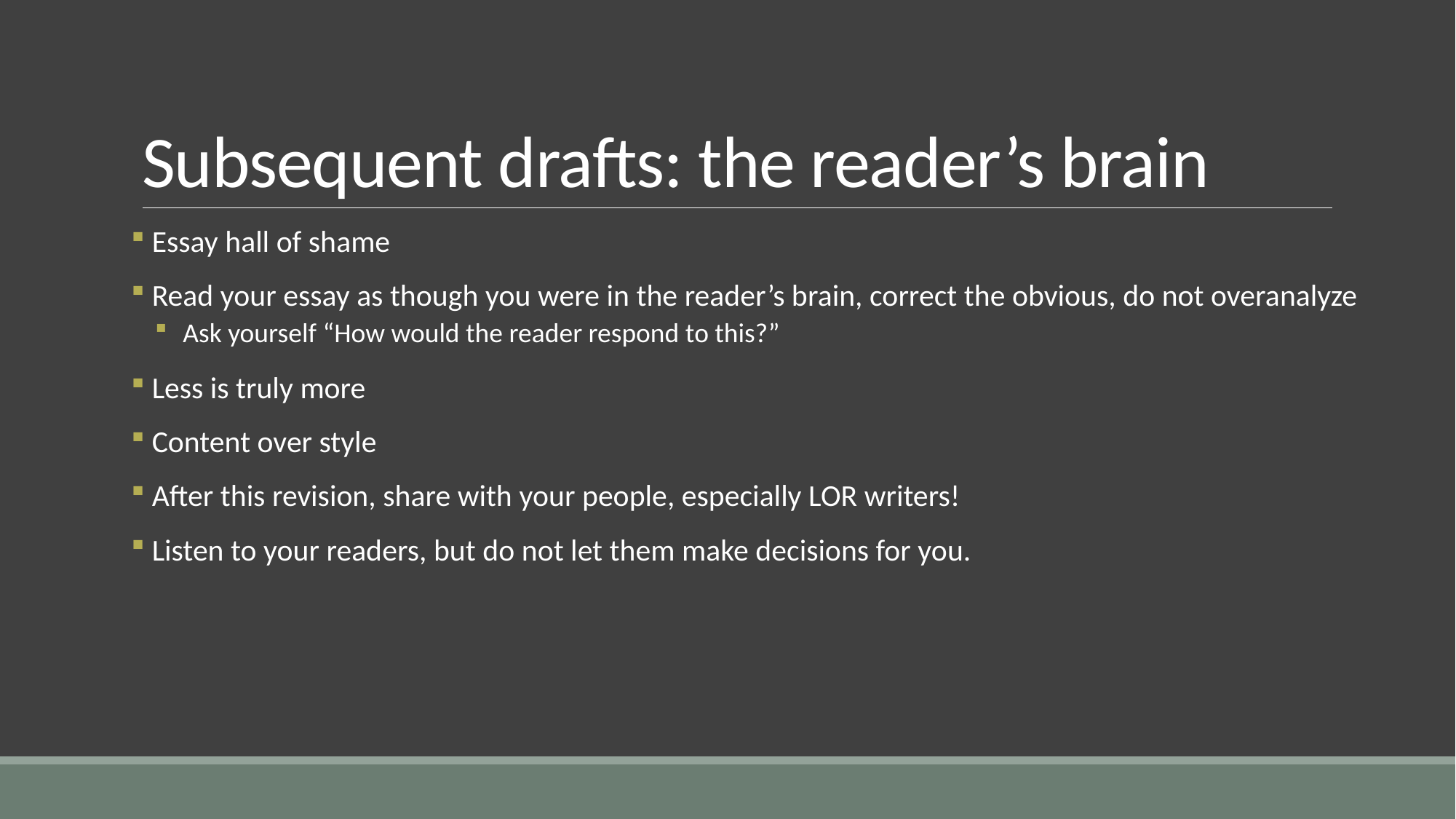

# Subsequent drafts: the reader’s brain
 Essay hall of shame
 Read your essay as though you were in the reader’s brain, correct the obvious, do not overanalyze
 Ask yourself “How would the reader respond to this?”
 Less is truly more
 Content over style
 After this revision, share with your people, especially LOR writers!
 Listen to your readers, but do not let them make decisions for you.